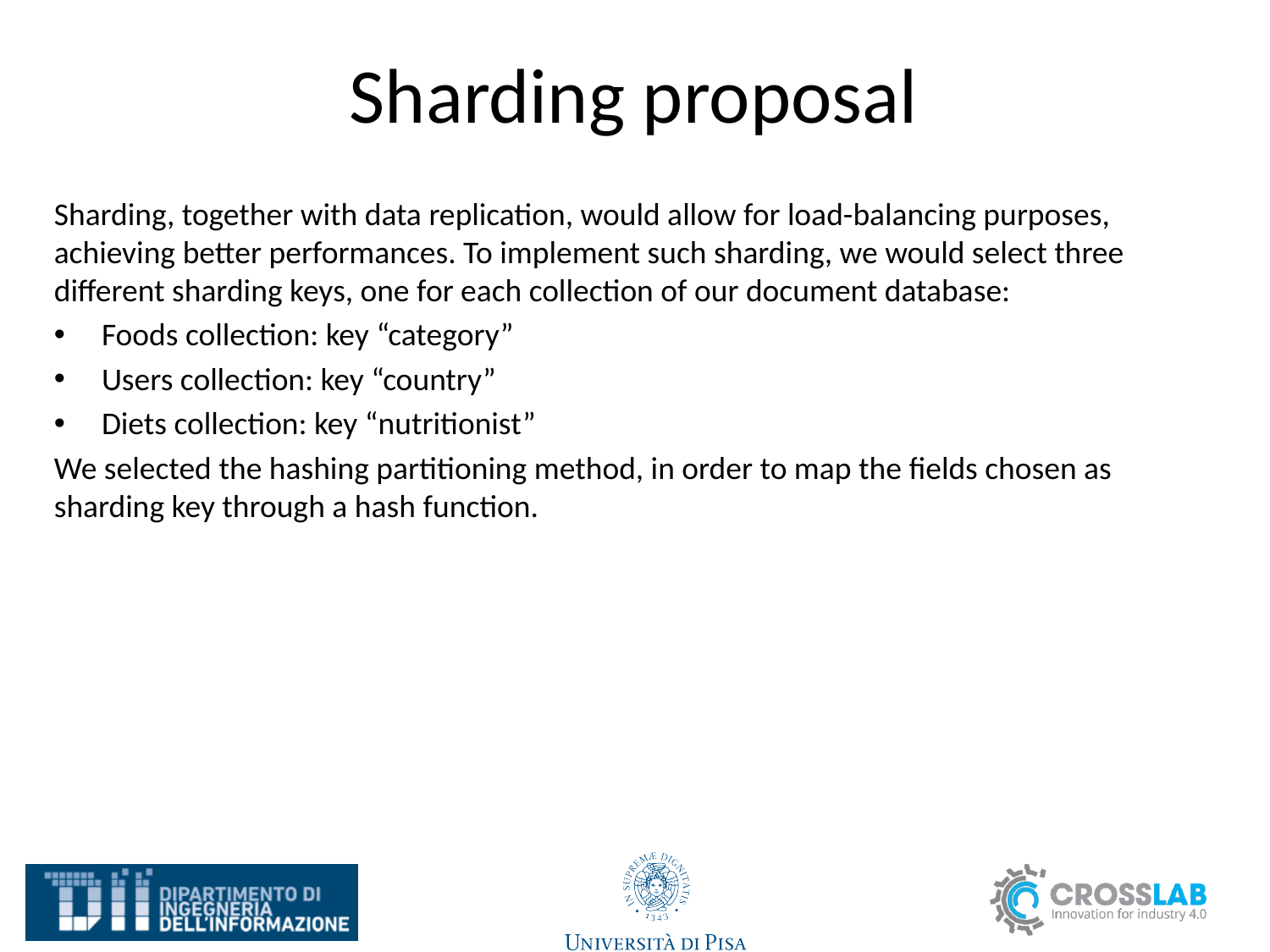

# Sharding proposal
Sharding, together with data replication, would allow for load-balancing purposes, achieving better performances. To implement such sharding, we would select three different sharding keys, one for each collection of our document database:
Foods collection: key “category”
Users collection: key “country”
Diets collection: key “nutritionist”
We selected the hashing partitioning method, in order to map the fields chosen as sharding key through a hash function.